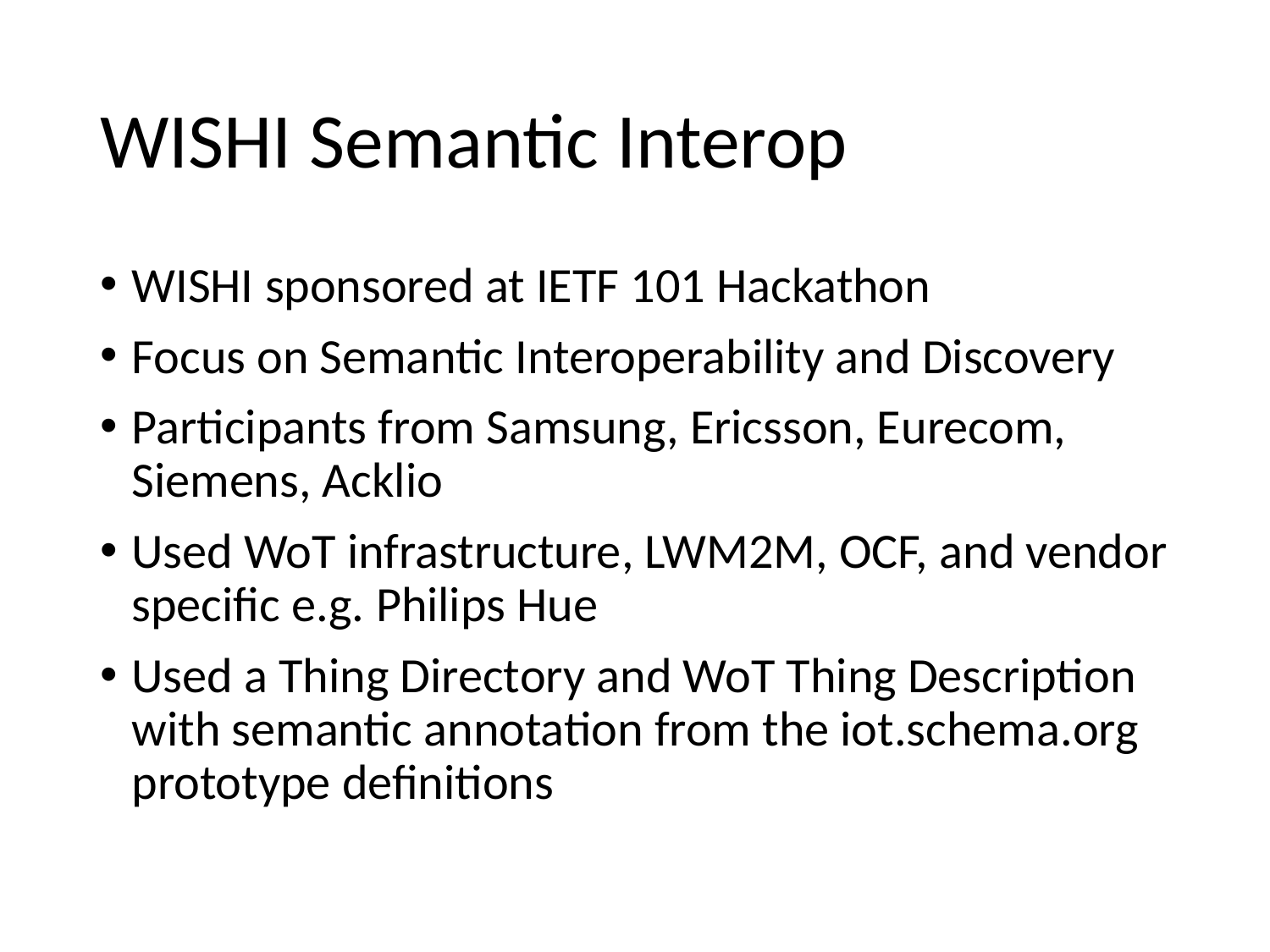

# WISHI Semantic Interop
WISHI sponsored at IETF 101 Hackathon
Focus on Semantic Interoperability and Discovery
Participants from Samsung, Ericsson, Eurecom, Siemens, Acklio
Used WoT infrastructure, LWM2M, OCF, and vendor specific e.g. Philips Hue
Used a Thing Directory and WoT Thing Description with semantic annotation from the iot.schema.org prototype definitions